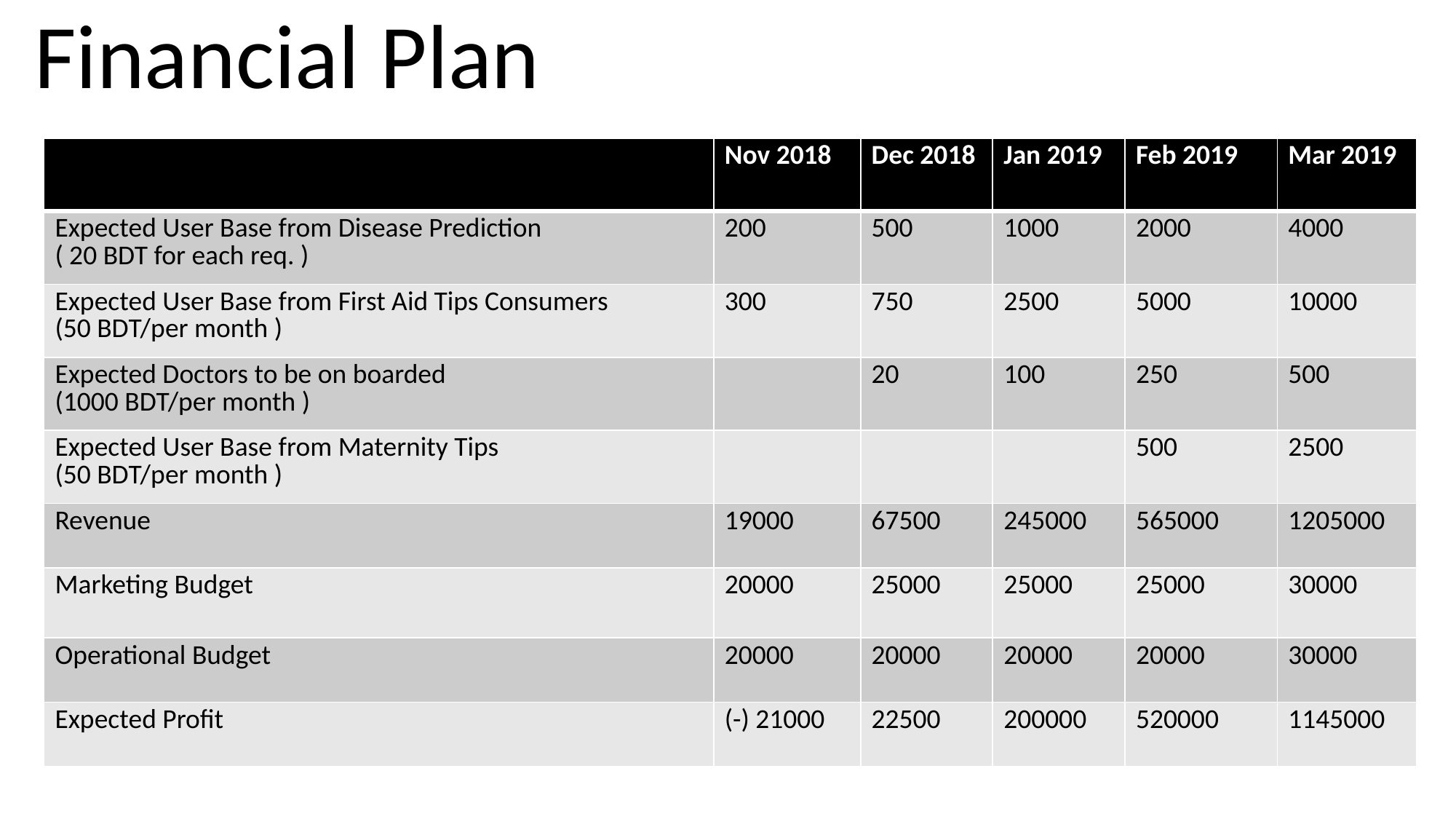

# Financial Plan
|  | Nov 2018 | Dec 2018 | Jan 2019 | Feb 2019 | Mar 2019 |
| --- | --- | --- | --- | --- | --- |
| Expected User Base from Disease Prediction ( 20 BDT for each req. ) | 200 | 500 | 1000 | 2000 | 4000 |
| Expected User Base from First Aid Tips Consumers (50 BDT/per month ) | 300 | 750 | 2500 | 5000 | 10000 |
| Expected Doctors to be on boarded (1000 BDT/per month ) |  | 20 | 100 | 250 | 500 |
| Expected User Base from Maternity Tips (50 BDT/per month ) |  |  |  | 500 | 2500 |
| Revenue | 19000 | 67500 | 245000 | 565000 | 1205000 |
| Marketing Budget | 20000 | 25000 | 25000 | 25000 | 30000 |
| Operational Budget | 20000 | 20000 | 20000 | 20000 | 30000 |
| Expected Profit | (-) 21000 | 22500 | 200000 | 520000 | 1145000 |